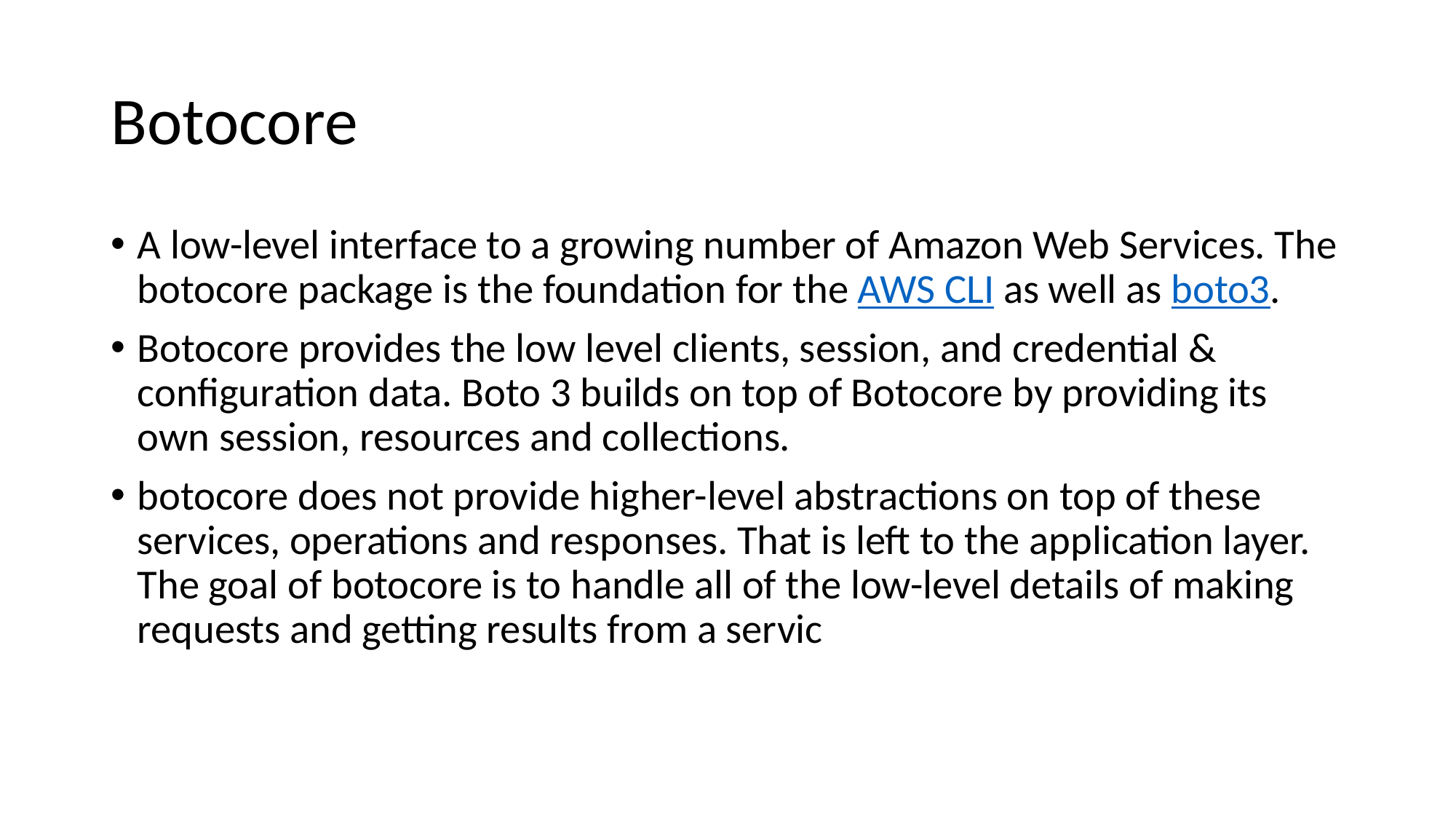

# Botocore
A low-level interface to a growing number of Amazon Web Services. The botocore package is the foundation for the AWS CLI as well as boto3.
Botocore provides the low level clients, session, and credential & configuration data. Boto 3 builds on top of Botocore by providing its own session, resources and collections.
botocore does not provide higher-level abstractions on top of these services, operations and responses. That is left to the application layer. The goal of botocore is to handle all of the low-level details of making requests and getting results from a servic